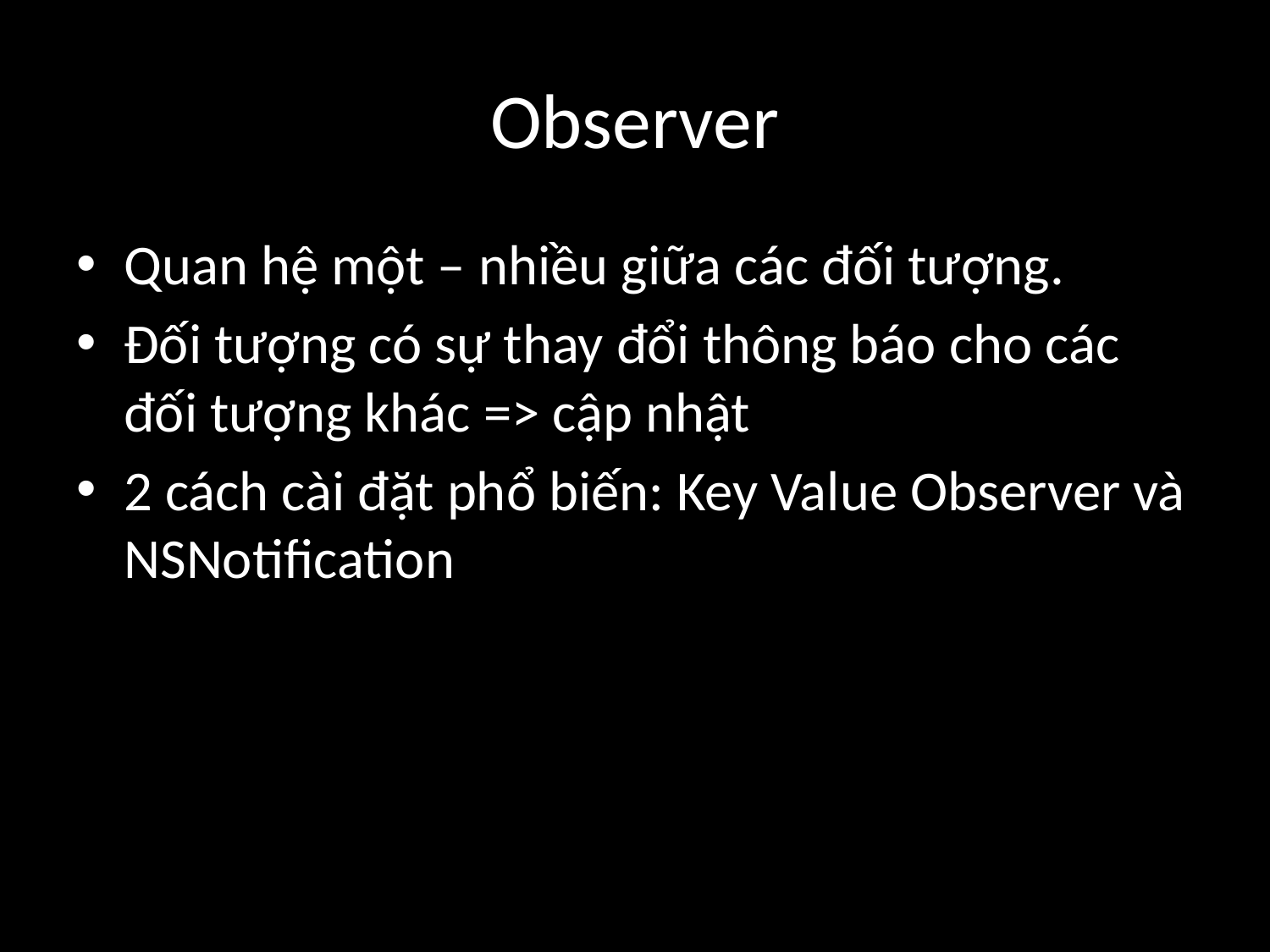

# Observer
Quan hệ một – nhiều giữa các đối tượng.
Đối tượng có sự thay đổi thông báo cho các đối tượng khác => cập nhật
2 cách cài đặt phổ biến: Key Value Observer và NSNotification